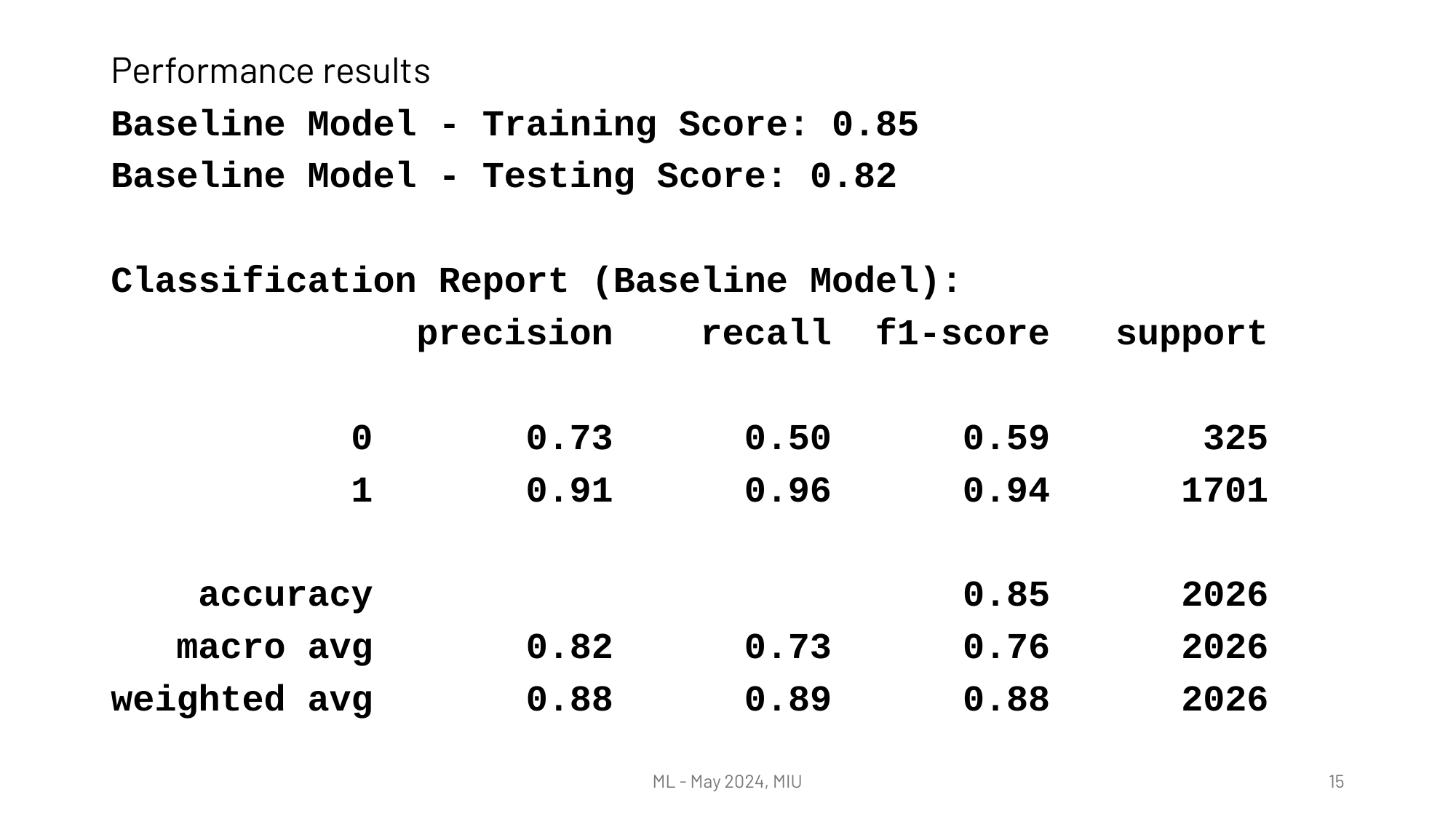

Performance results
Baseline Model - Training Score: 0.85
Baseline Model - Testing Score: 0.82

Classification Report (Baseline Model):
              precision    recall  f1-score   support

           0       0.73      0.50      0.59       325
           1       0.91      0.96      0.94      1701

    accuracy                           0.85      2026
   macro avg       0.82      0.73      0.76      2026
weighted avg       0.88      0.89      0.88      2026

ML - May 2024, MIU
15